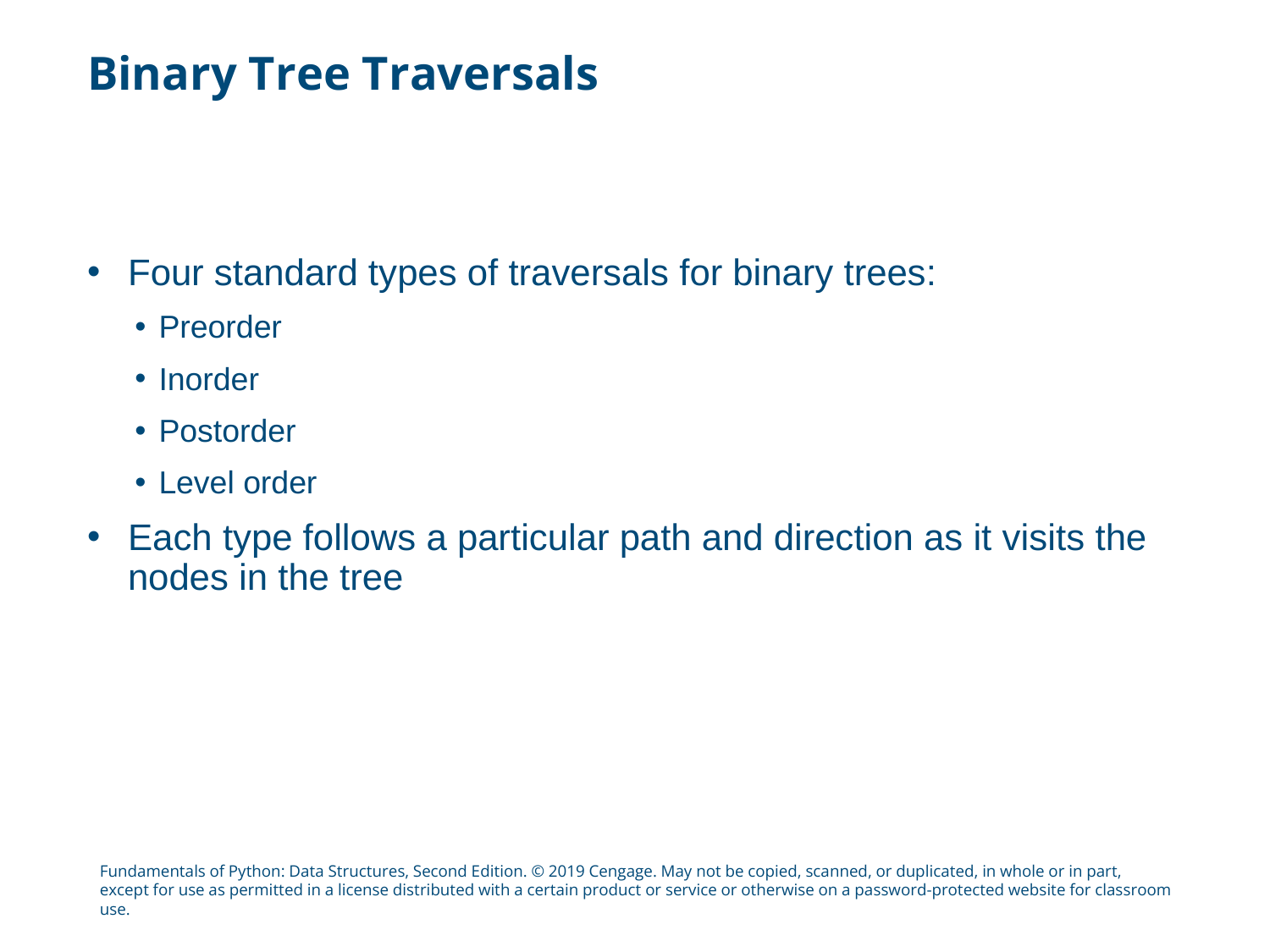

# Binary Tree Traversals
Four standard types of traversals for binary trees:
Preorder
Inorder
Postorder
Level order
Each type follows a particular path and direction as it visits the nodes in the tree
Fundamentals of Python: Data Structures, Second Edition. © 2019 Cengage. May not be copied, scanned, or duplicated, in whole or in part, except for use as permitted in a license distributed with a certain product or service or otherwise on a password-protected website for classroom use.